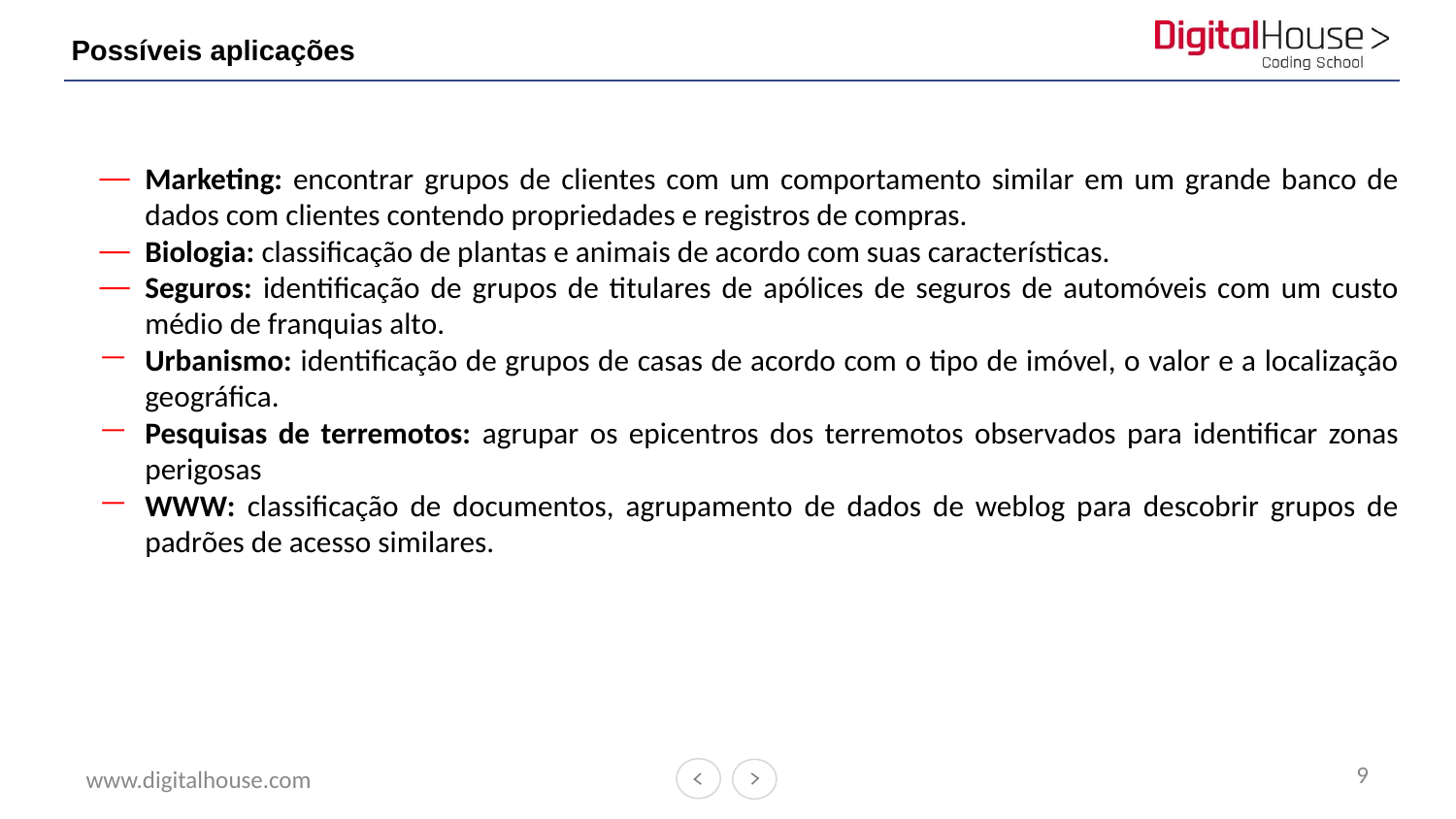

# Possíveis aplicações
Marketing: encontrar grupos de clientes com um comportamento similar em um grande banco de dados com clientes contendo propriedades e registros de compras.
Biologia: classificação de plantas e animais de acordo com suas características.
Seguros: identificação de grupos de titulares de apólices de seguros de automóveis com um custo médio de franquias alto.
Urbanismo: identificação de grupos de casas de acordo com o tipo de imóvel, o valor e a localização geográfica.
Pesquisas de terremotos: agrupar os epicentros dos terremotos observados para identificar zonas perigosas
WWW: classificação de documentos, agrupamento de dados de weblog para descobrir grupos de padrões de acesso similares.

9